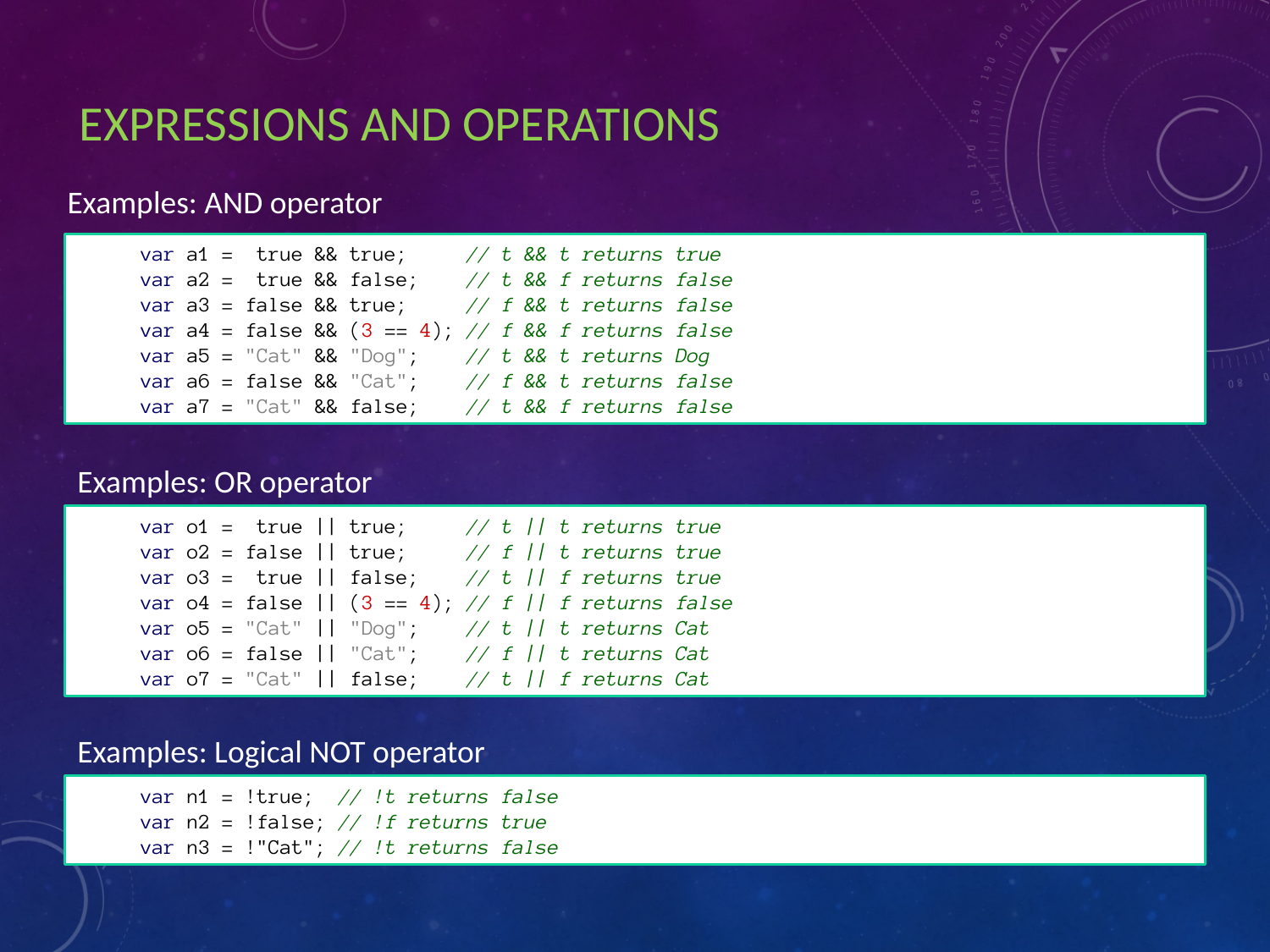

# Expressions and Operations
Examples: AND operator
var a1 =  true && true;     // t && t returns true
var a2 =  true && false;    // t && f returns false
var a3 = false && true;     // f && t returns false
var a4 = false && (3 == 4); // f && f returns false
var a5 = "Cat" && "Dog";    // t && t returns Dog
var a6 = false && "Cat";    // f && t returns false
var a7 = "Cat" && false;    // t && f returns false

Examples: OR operator
var o1 =  true || true;     // t || t returns true
var o2 = false || true;     // f || t returns true
var o3 =  true || false;    // t || f returns true
var o4 = false || (3 == 4); // f || f returns false
var o5 = "Cat" || "Dog";    // t || t returns Cat
var o6 = false || "Cat";    // f || t returns Cat
var o7 = "Cat" || false;    // t || f returns Cat
Examples: Logical NOT operator
var n1 = !true;  // !t returns false
var n2 = !false; // !f returns true
var n3 = !"Cat"; // !t returns false